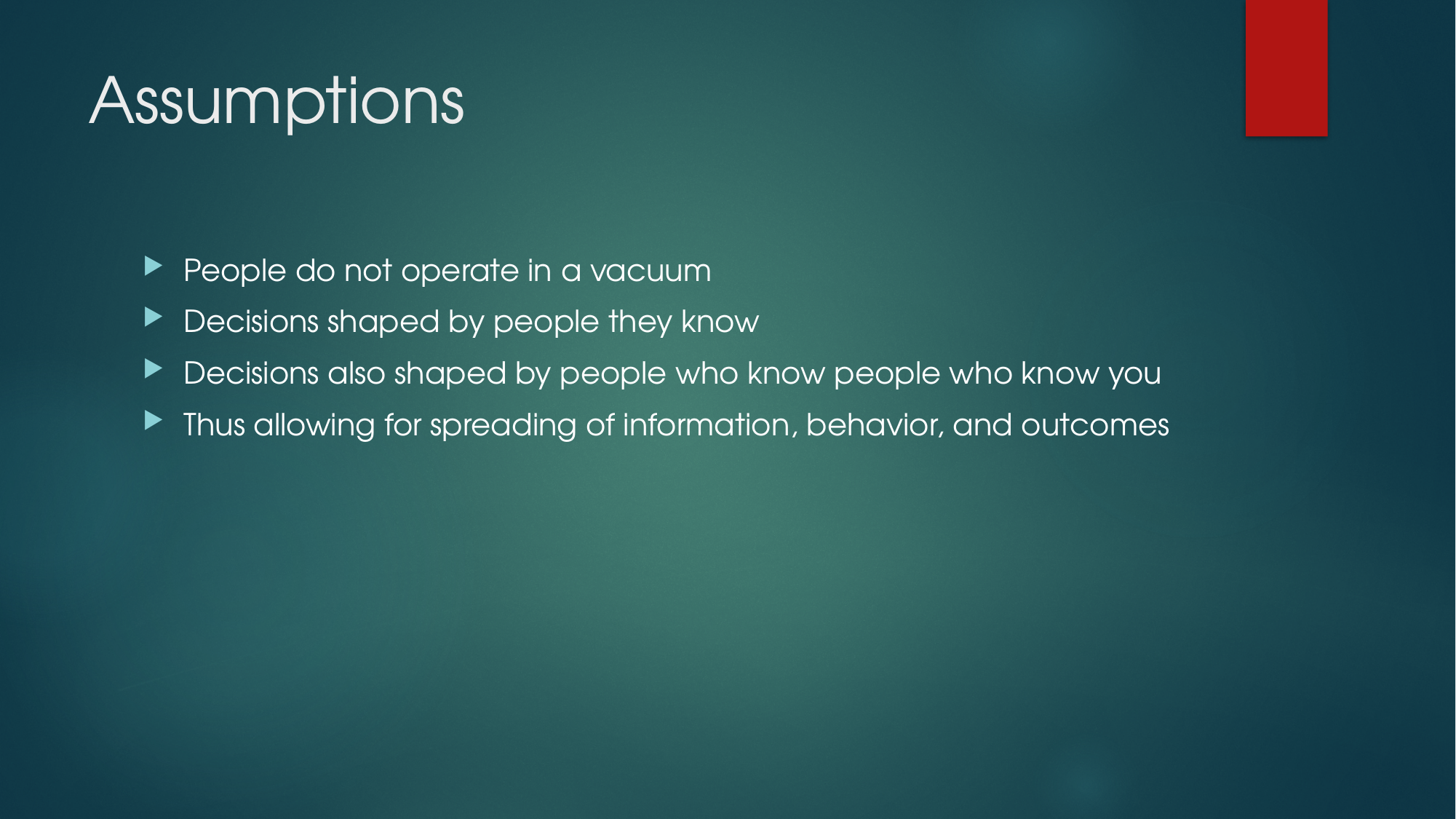

# Assumptions
People do not operate in a vacuum
Decisions shaped by people they know
Decisions also shaped by people who know people who know you
Thus allowing for spreading of information, behavior, and outcomes